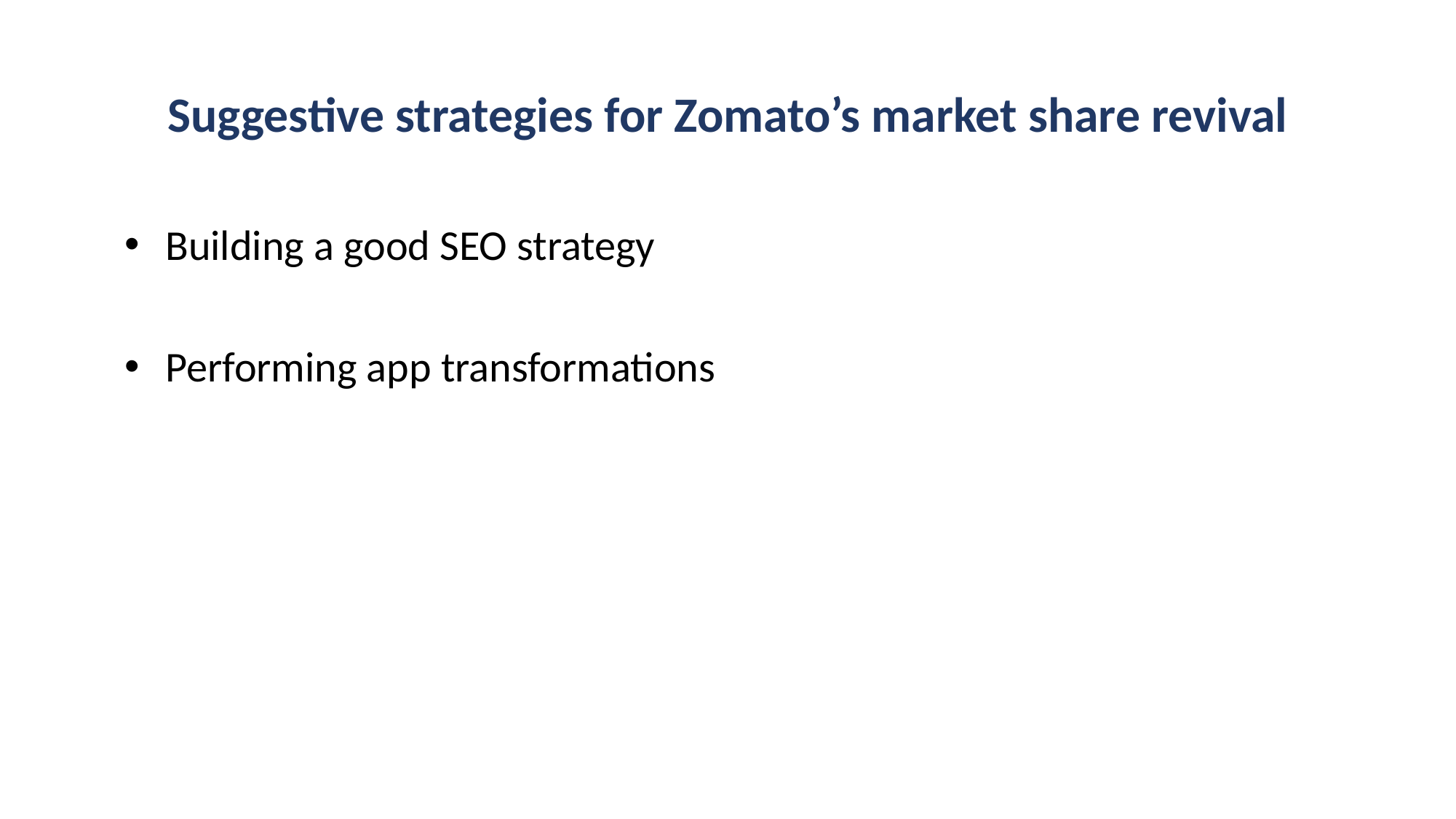

# Suggestive strategies for Zomato’s market share revival
Building a good SEO strategy

Performing app transformations